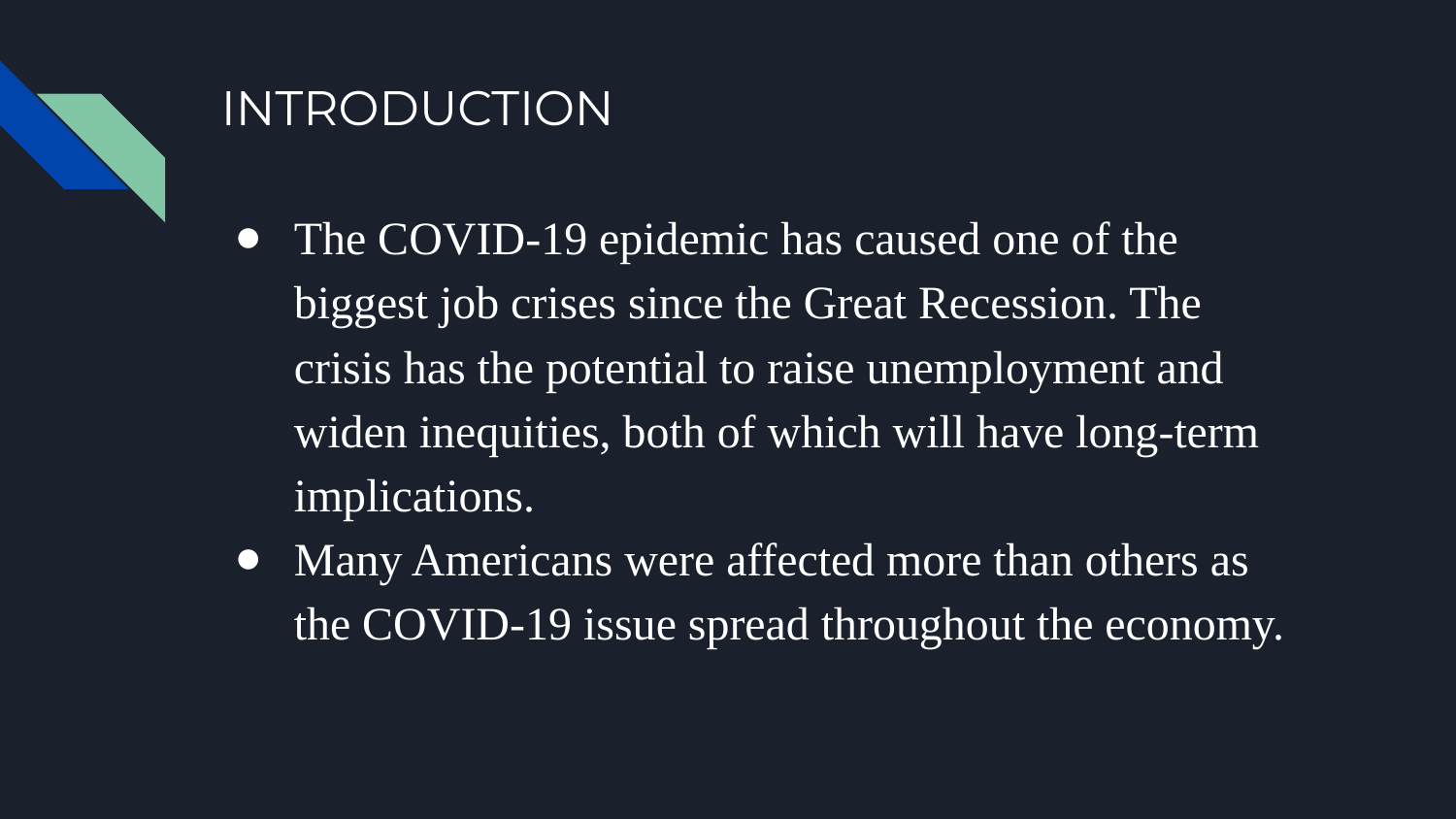

# INTRODUCTION
The COVID-19 epidemic has caused one of the biggest job crises since the Great Recession. The crisis has the potential to raise unemployment and widen inequities, both of which will have long-term implications.
Many Americans were affected more than others as the COVID-19 issue spread throughout the economy.